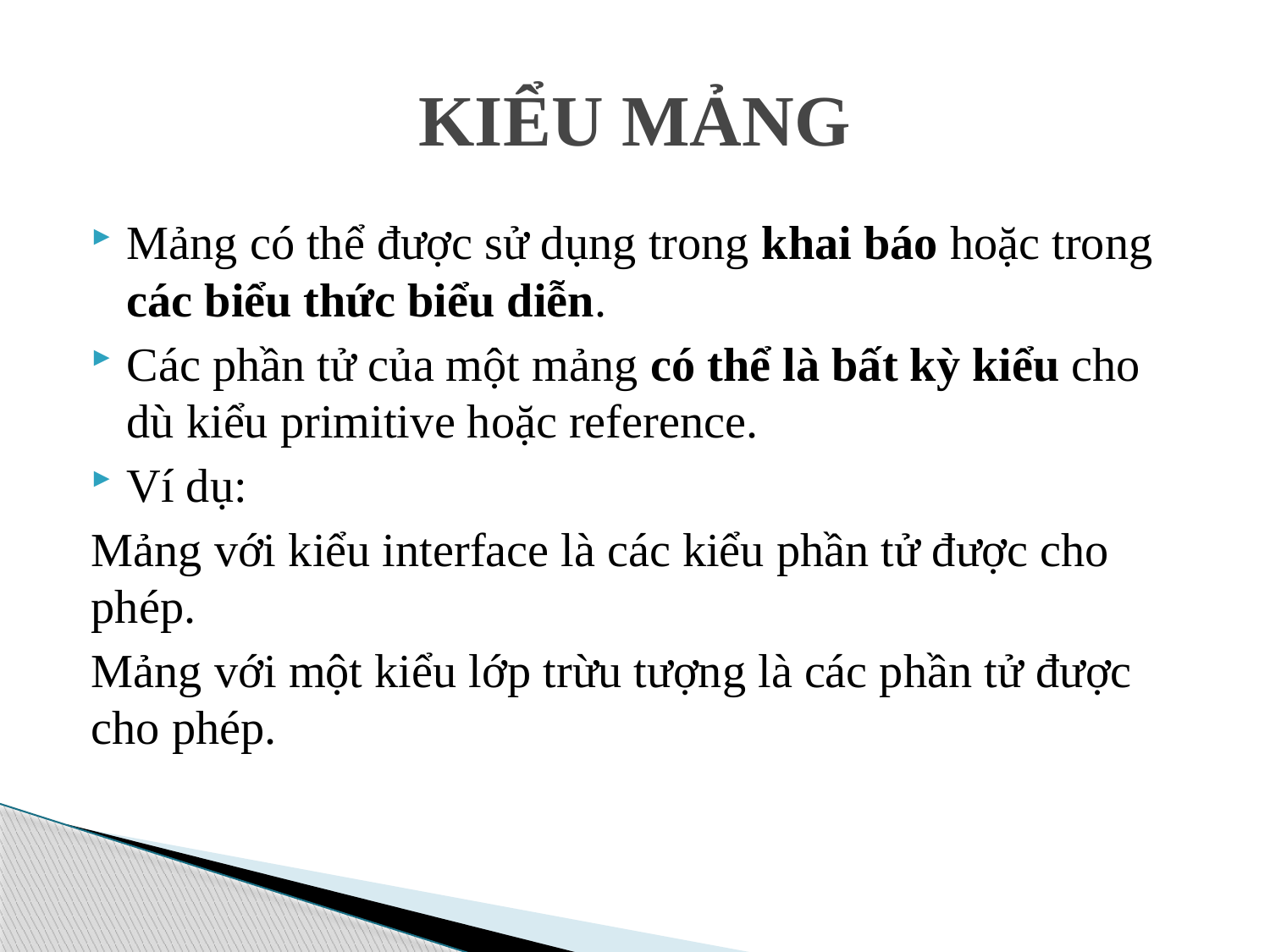

# KIỂU MẢNG
Mảng có thể được sử dụng trong khai báo hoặc trong các biểu thức biểu diễn.
Các phần tử của một mảng có thể là bất kỳ kiểu cho dù kiểu primitive hoặc reference.
Ví dụ:
Mảng với kiểu interface là các kiểu phần tử được cho phép.
Mảng với một kiểu lớp trừu tượng là các phần tử được cho phép.